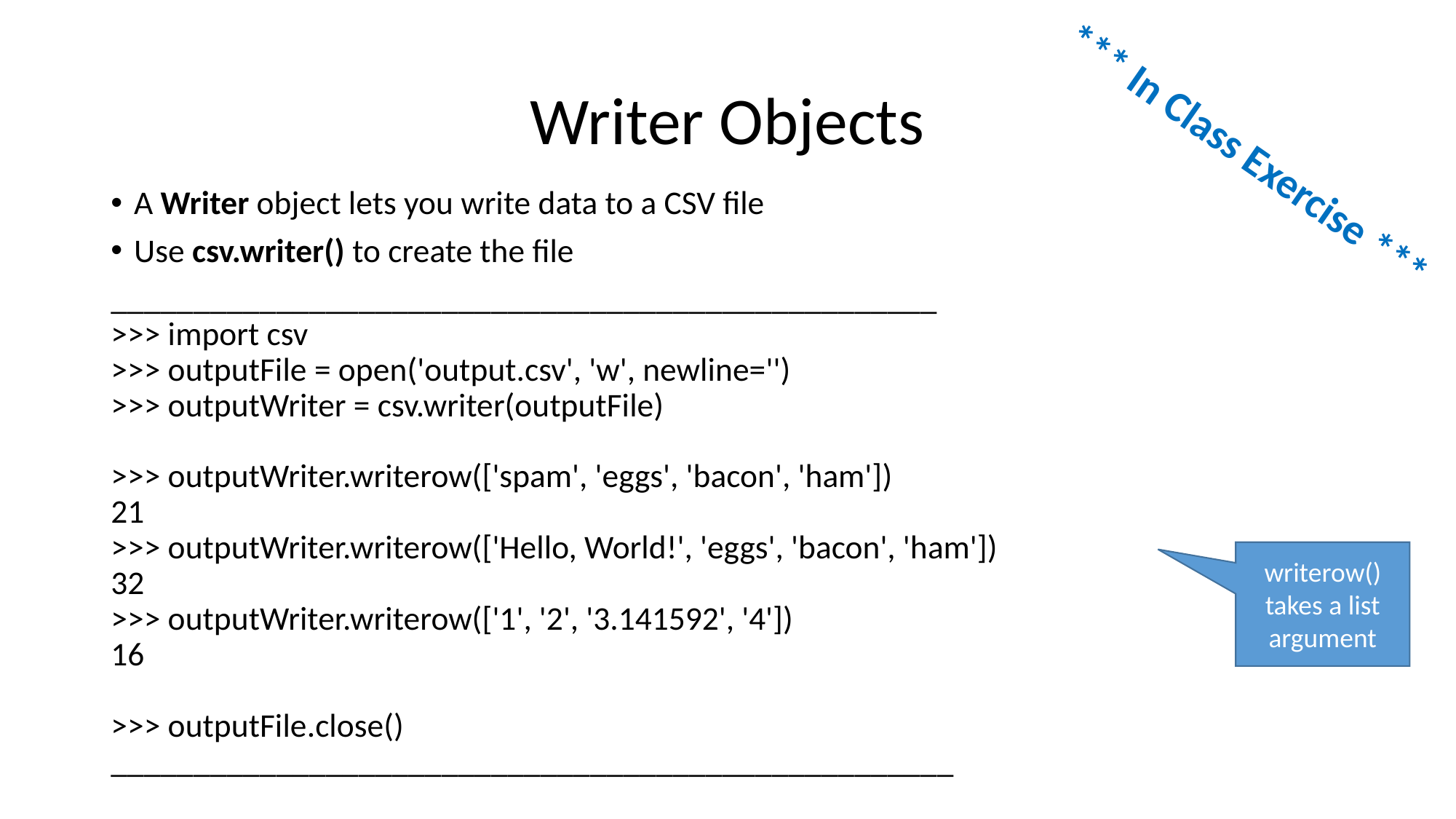

# Writer Objects
*** In Class Exercise ***
A Writer object lets you write data to a CSV file
Use csv.writer() to create the file
__________________________________________________
>>> import csv
>>> outputFile = open('output.csv', 'w', newline='')
>>> outputWriter = csv.writer(outputFile)
>>> outputWriter.writerow(['spam', 'eggs', 'bacon', 'ham'])
21
>>> outputWriter.writerow(['Hello, World!', 'eggs', 'bacon', 'ham'])
32
>>> outputWriter.writerow(['1', '2', '3.141592', '4'])
16
>>> outputFile.close()
___________________________________________________
writerow() takes a list argument